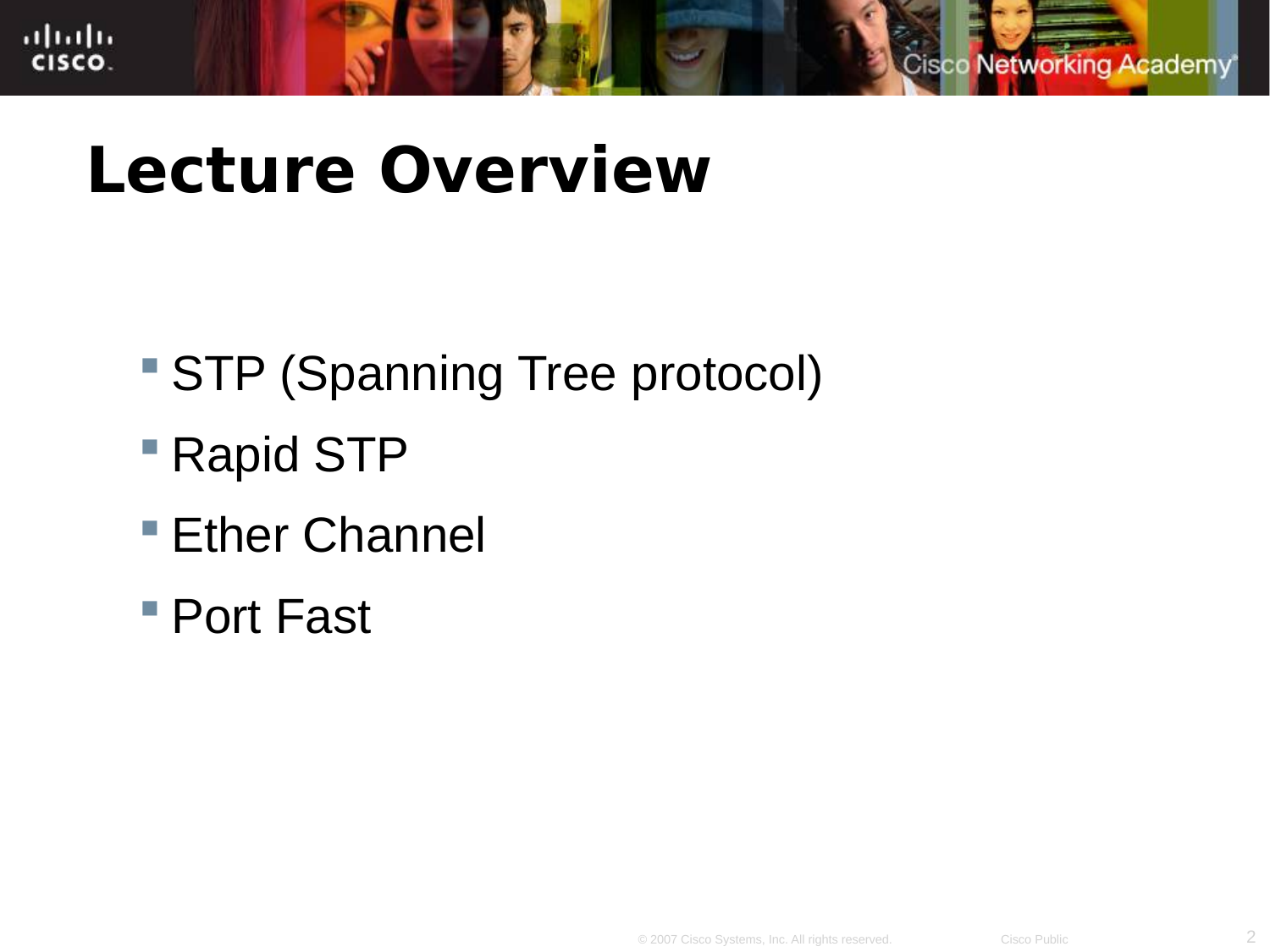

# Lecture Overview

STP (Spanning Tree protocol)
Rapid STP
Ether Channel
Port Fast